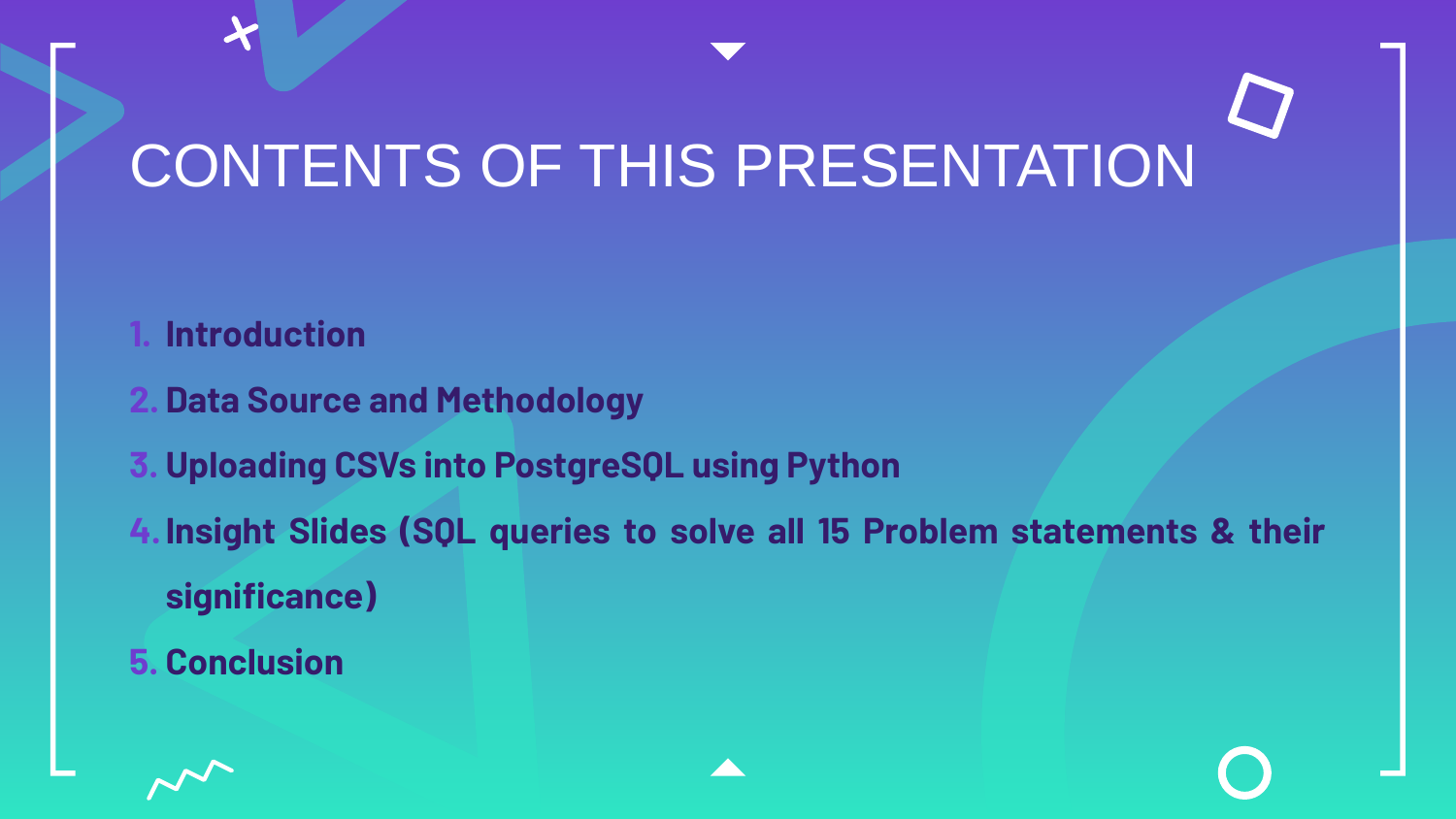

# CONTENTS OF THIS PRESENTATION
Introduction
Data Source and Methodology
Uploading CSVs into PostgreSQL using Python
Insight Slides (SQL queries to solve all 15 Problem statements & their significance)
Conclusion